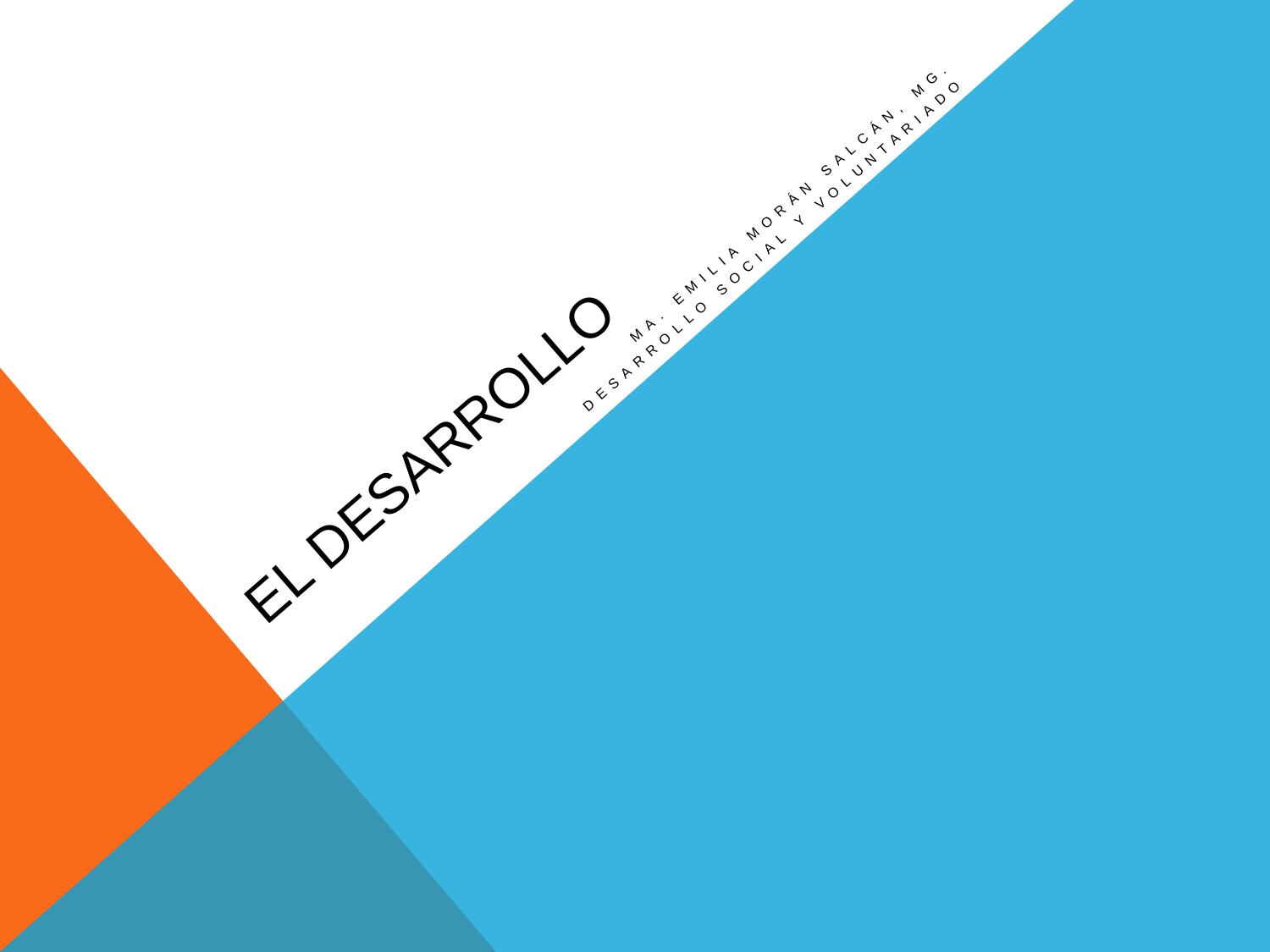

# El desarrollo
Ma. Emilia Morán Salcán, Mg.
Desarrollo Social y Voluntariado